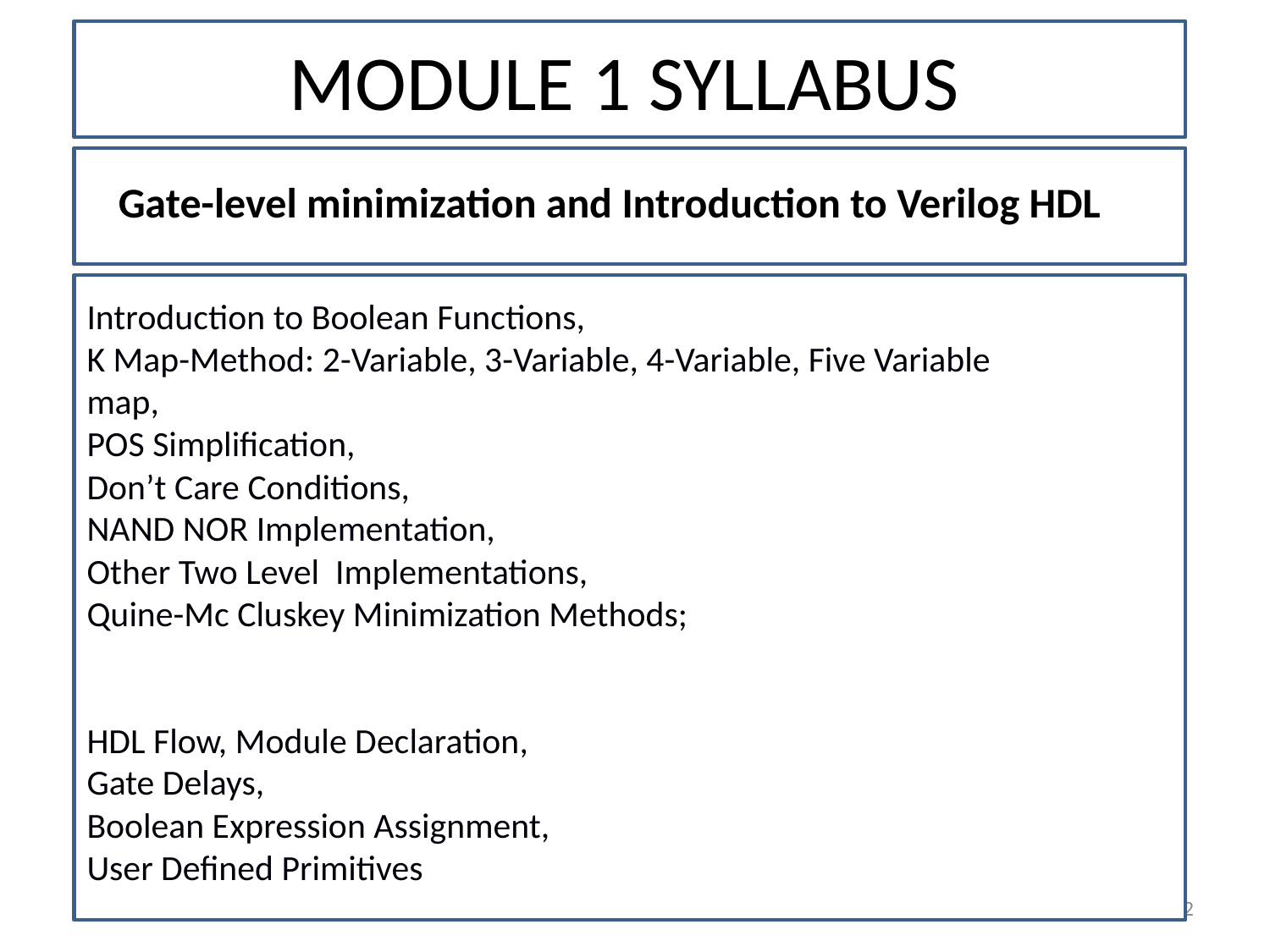

# MODULE 1 SYLLABUS

Gate-level minimization and Introduction to Verilog HDL

Introduction to Boolean Functions,
K Map-Method: 2-Variable, 3-Variable, 4-Variable, Five Variable map,
POS Simplification,
Don’t Care Conditions,
NAND NOR Implementation,
Other Two Level  Implementations,
Quine-Mc Cluskey Minimization Methods;

HDL Flow, Module Declaration,
Gate Delays,
Boolean Expression Assignment,
User Defined Primitives
2